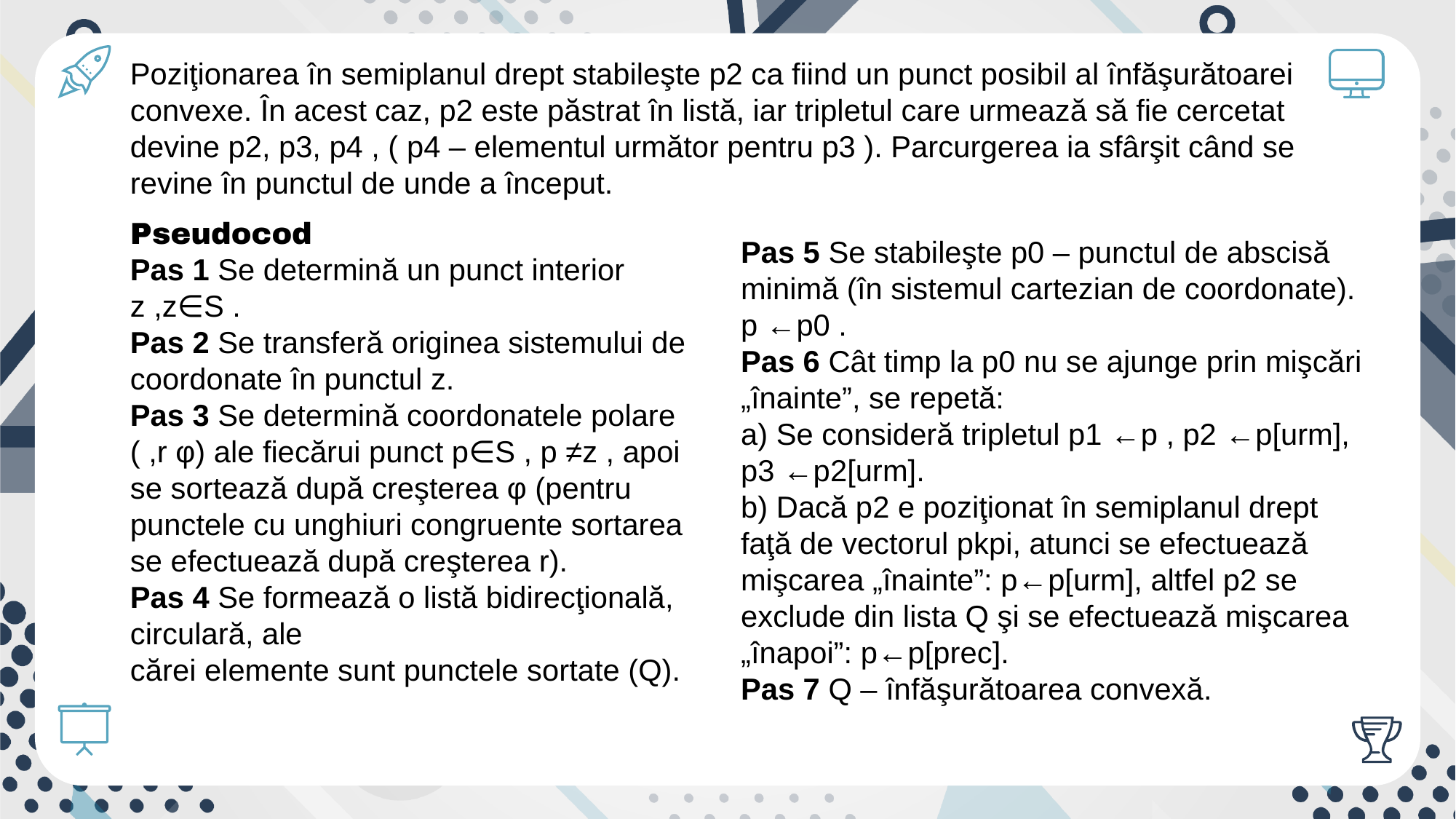

Poziţionarea în semiplanul drept stabileşte p2 ca fiind un punct posibil al înfăşurătoarei convexe. În acest caz, p2 este păstrat în listă, iar tripletul care urmează să fie cercetat devine p2, p3, p4 , ( p4 – elementul următor pentru p3 ). Parcurgerea ia sfârşit când se revine în punctul de unde a început.
Pseudocod
Pas 1 Se determină un punct interior z ,z∈S .
Pas 2 Se transferă originea sistemului de coordonate în punctul z.
Pas 3 Se determină coordonatele polare ( ,r φ) ale fiecărui punct p∈S , p ≠z , apoi se sortează după creşterea φ (pentru punctele cu unghiuri congruente sortarea se efectuează după creşterea r).
Pas 4 Se formează o listă bidirecţională, circulară, ale
cărei elemente sunt punctele sortate (Q).
Pas 5 Se stabileşte p0 – punctul de abscisă minimă (în sistemul cartezian de coordonate). p ←p0 .
Pas 6 Cât timp la p0 nu se ajunge prin mişcări „înainte”, se repetă:
a) Se consideră tripletul p1 ←p , p2 ←p[urm],
p3 ←p2[urm].
b) Dacă p2 e poziţionat în semiplanul drept faţă de vectorul pkpi, atunci se efectuează mişcarea „înainte”: p←p[urm], altfel p2 se exclude din lista Q şi se efectuează mişcarea „înapoi”: p←p[prec].
Pas 7 Q – înfăşurătoarea convexă.